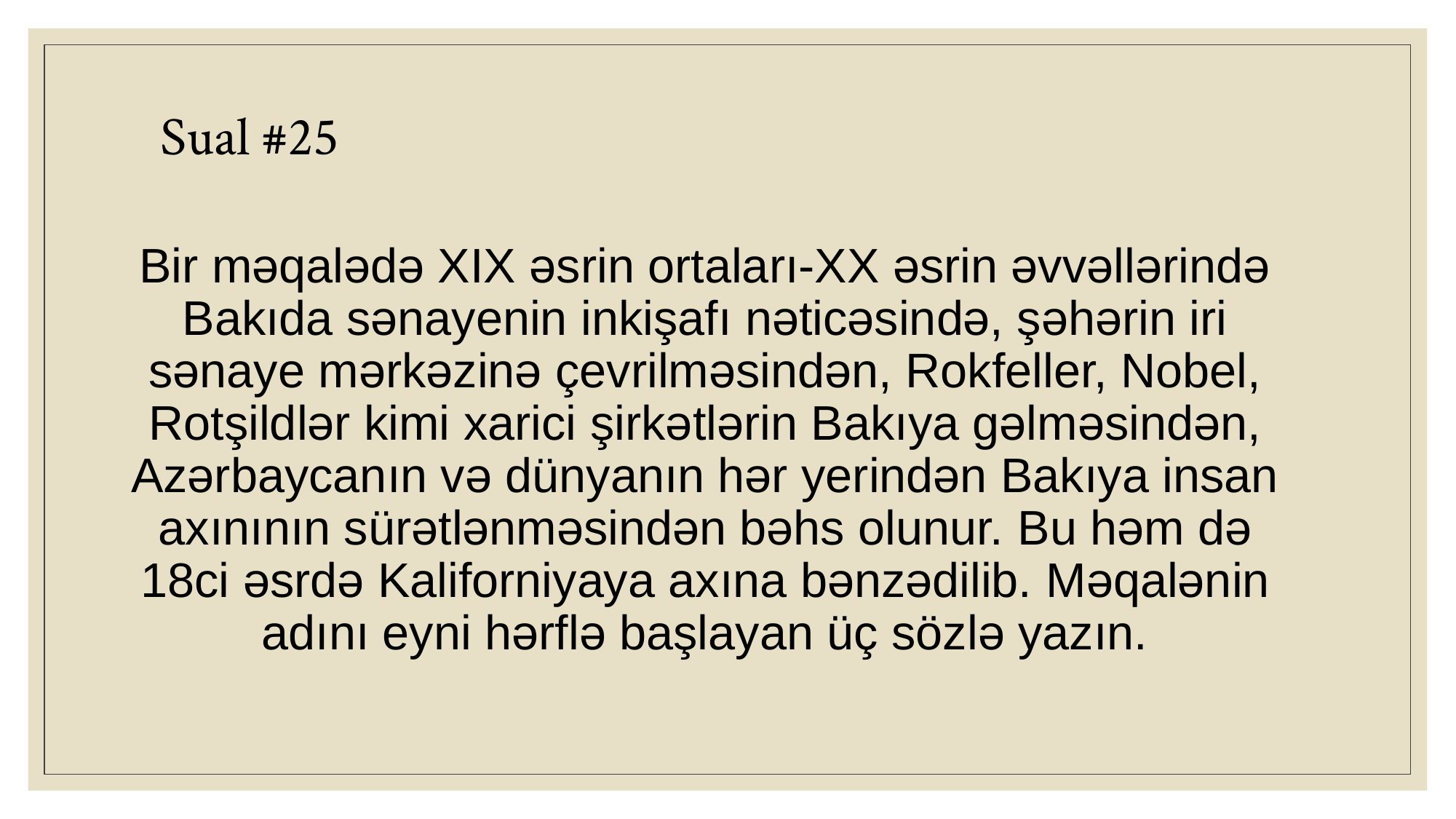

Sual #25
# Bir məqalədə XIX əsrin ortaları-XX əsrin əvvəllərində Bakıda sənayenin inkişafı nəticəsində, şəhərin iri sənaye mərkəzinə çevrilməsindən, Rokfeller, Nobel, Rotşildlər kimi xarici şirkətlərin Bakıya gəlməsindən, Azərbaycanın və dünyanın hər yerindən Bakıya insan axınının sürətlənməsindən bəhs olunur. Bu həm də 18ci əsrdə Kaliforniyaya axına bənzədilib. Məqalənin adını eyni hərflə başlayan üç sözlə yazın.